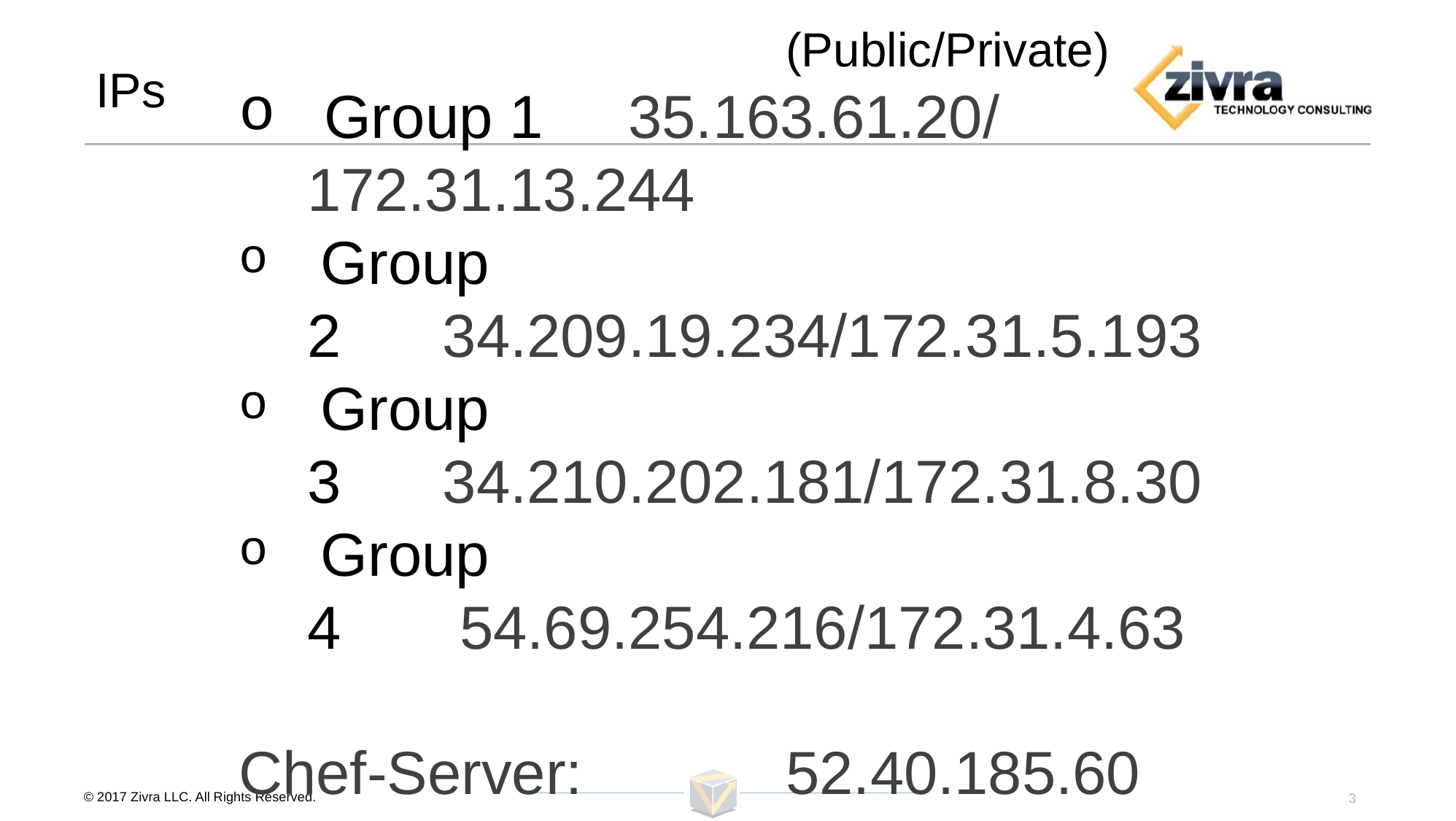

# IPs
		(Public/Private)
 Group 1     35.163.61.20/ 172.31.13.244
 Group 2      34.209.19.234/172.31.5.193
 Group 3      34.210.202.181/172.31.8.30
 Group 4       54.69.254.216/172.31.4.63

Chef-Server: 		52.40.185.60
Chef Workstation: 	34.210.231.32
© 2017 Zivra LLC. All Rights Reserved.
3